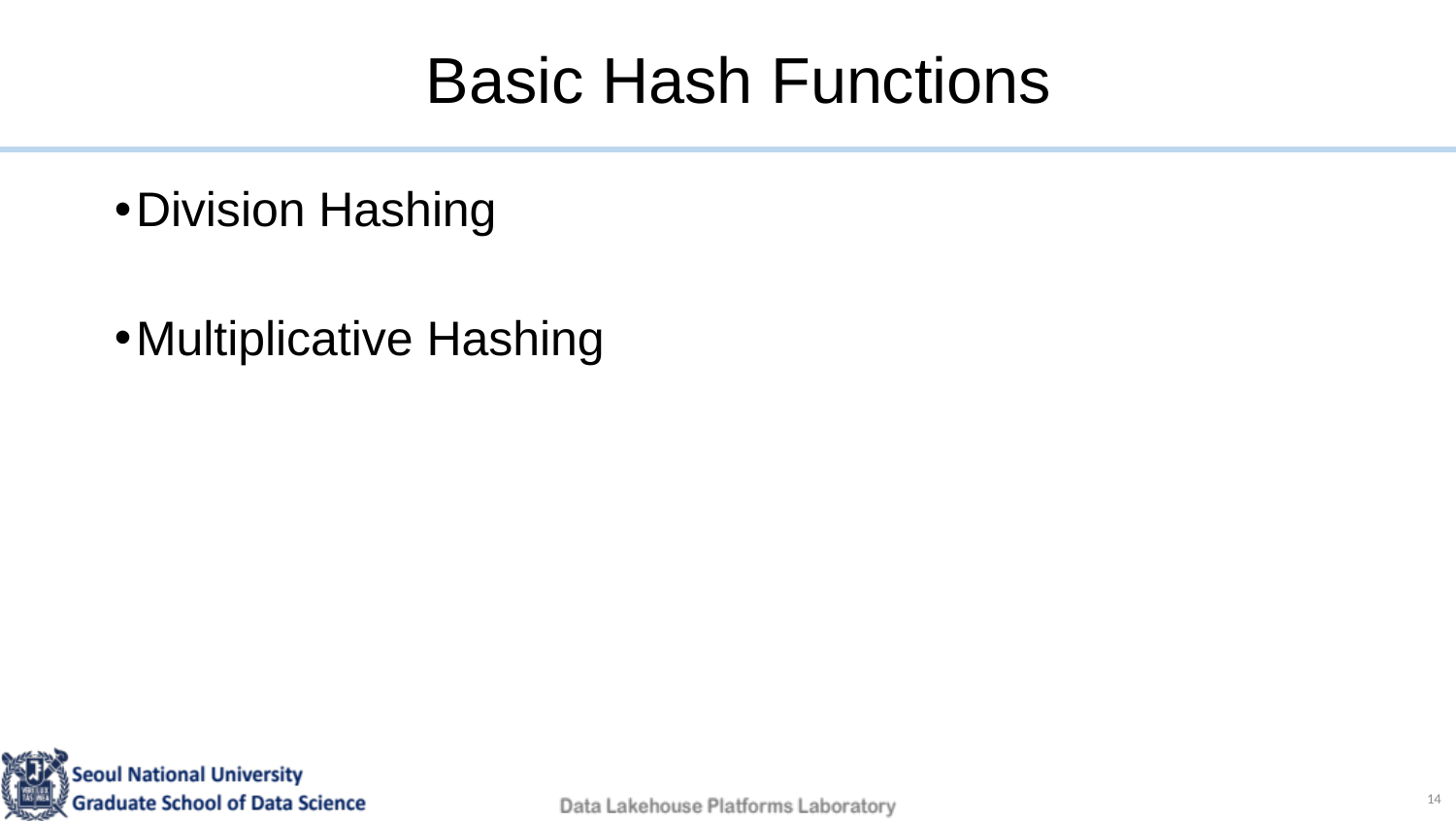

# Basic Hash Functions
Division Hashing

Multiplicative Hashing
14